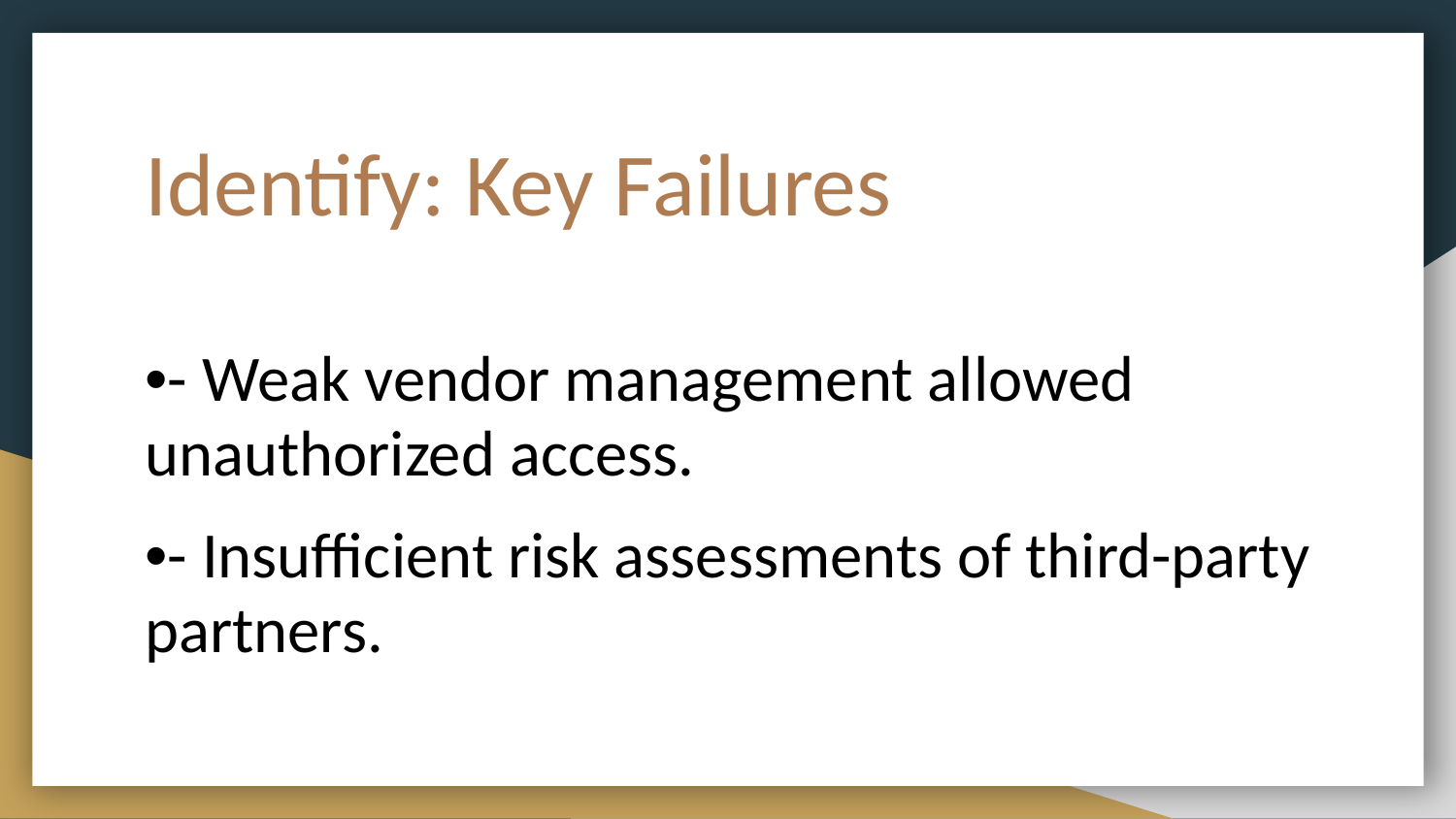

# Identify: Key Failures
•- Weak vendor management allowed unauthorized access.
•- Insufficient risk assessments of third-party partners.